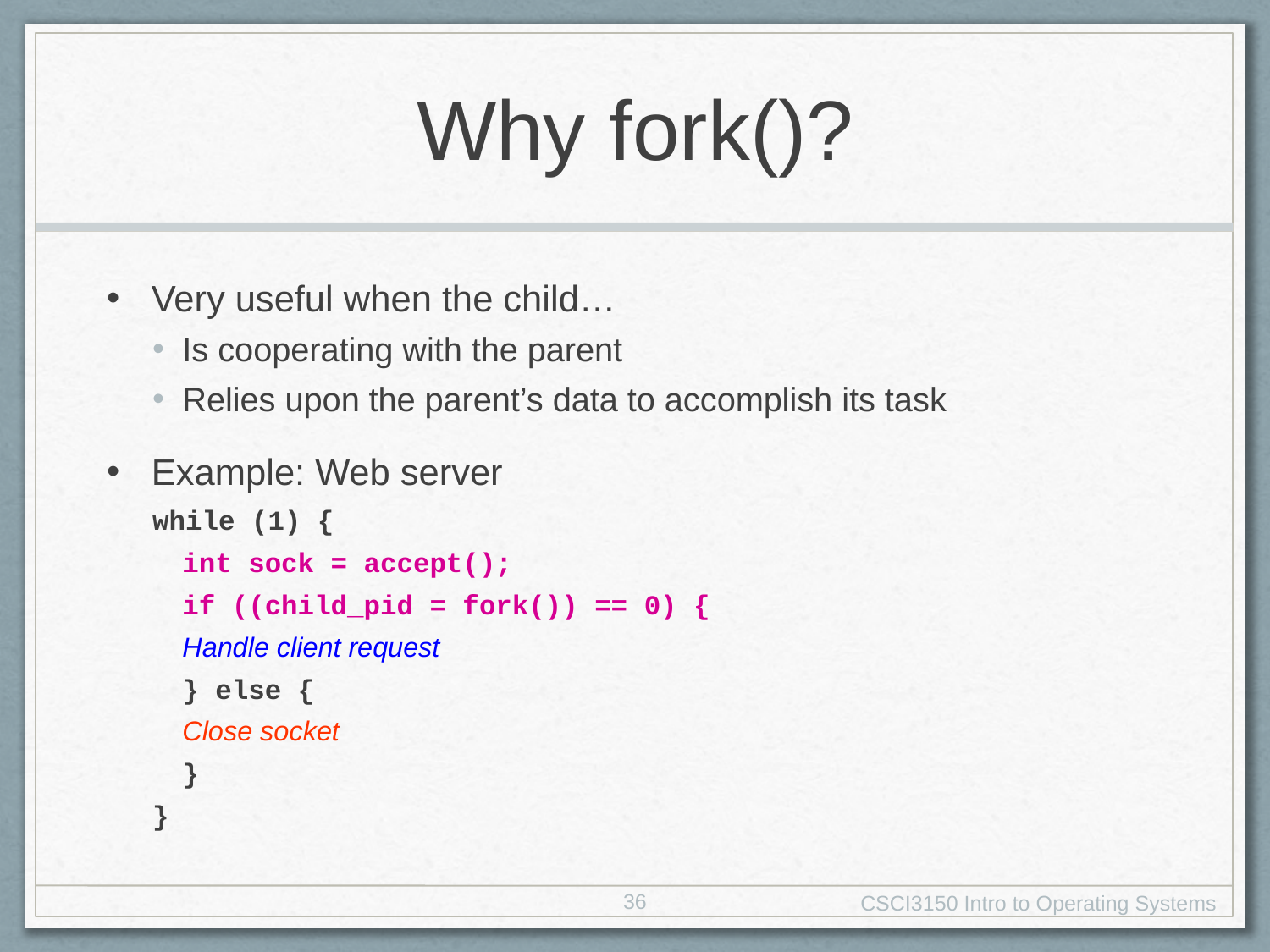

# Why fork()?
Very useful when the child…
Is cooperating with the parent
Relies upon the parent’s data to accomplish its task
Example: Web server
while (1) {
	int sock = accept();
	if ((child_pid = fork()) == 0) {
		Handle client request
	} else {
		Close socket
	}
}
36
CSCI3150 Intro to Operating Systems